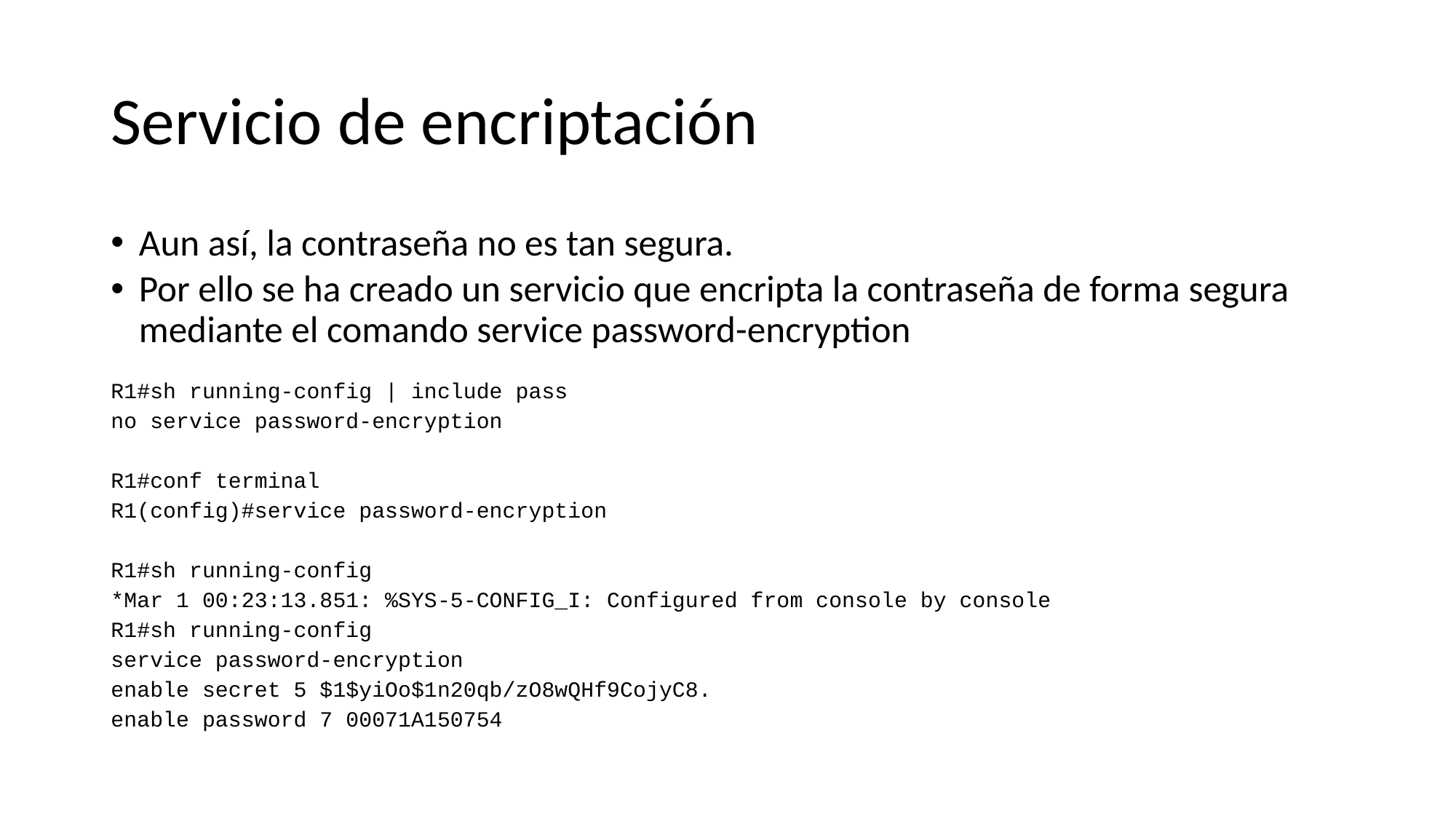

# Servicio de encriptación
Aun así, la contraseña no es tan segura.
Por ello se ha creado un servicio que encripta la contraseña de forma segura mediante el comando service password-encryption

R1#sh running-config | include pass
no service password-encryption

R1#conf terminal
R1(config)#service password-encryption

R1#sh running-config
*Mar 1 00:23:13.851: %SYS-5-CONFIG_I: Configured from console by console
R1#sh running-config
service password-encryption
enable secret 5 $1$yiOo$1n20qb/zO8wQHf9CojyC8.
enable password 7 00071A150754